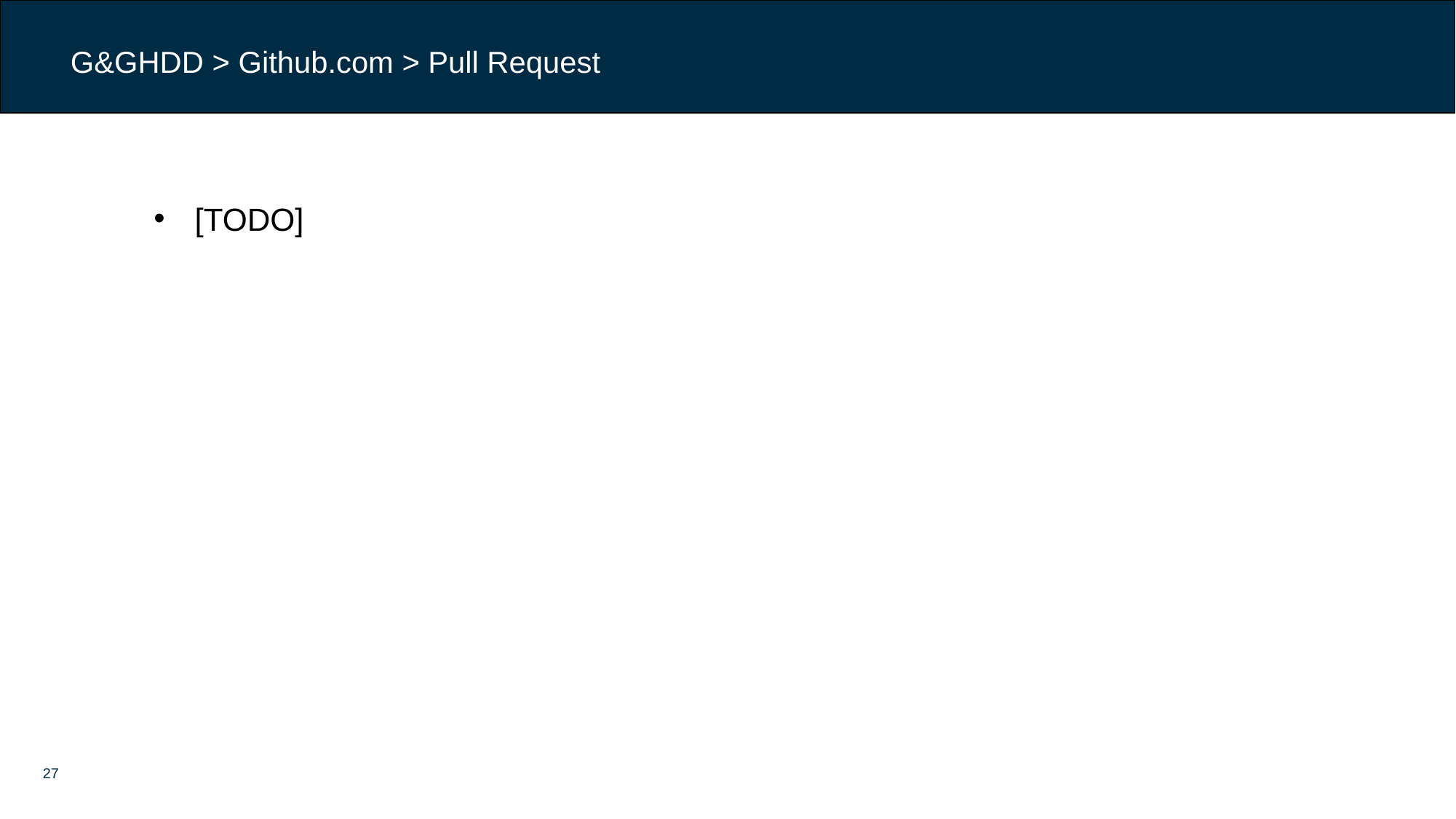

G&GHDD > Github.com > Pull Request
[TODO]